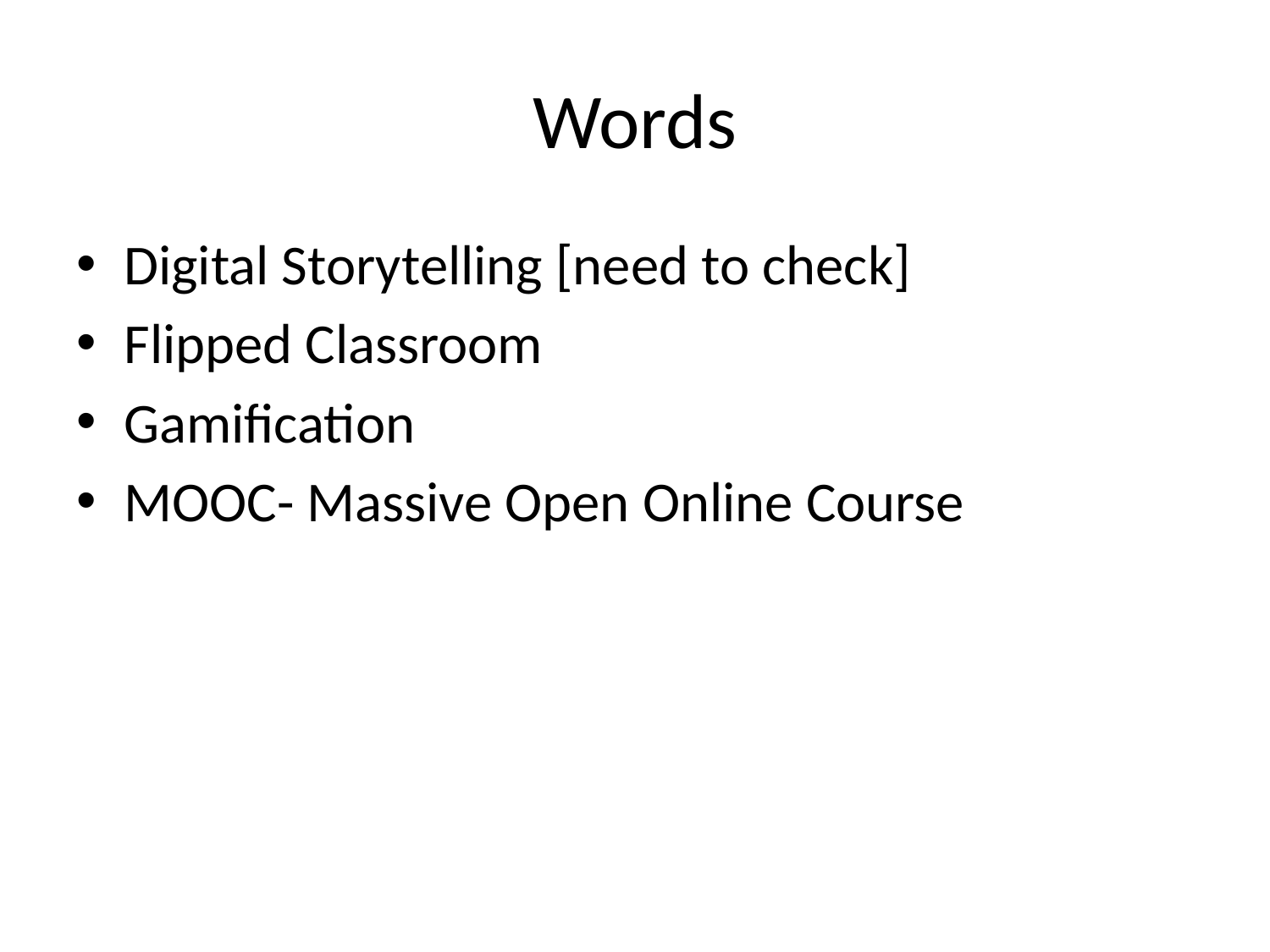

# Words
Digital Storytelling [need to check]
Flipped Classroom
Gamification
MOOC- Massive Open Online Course